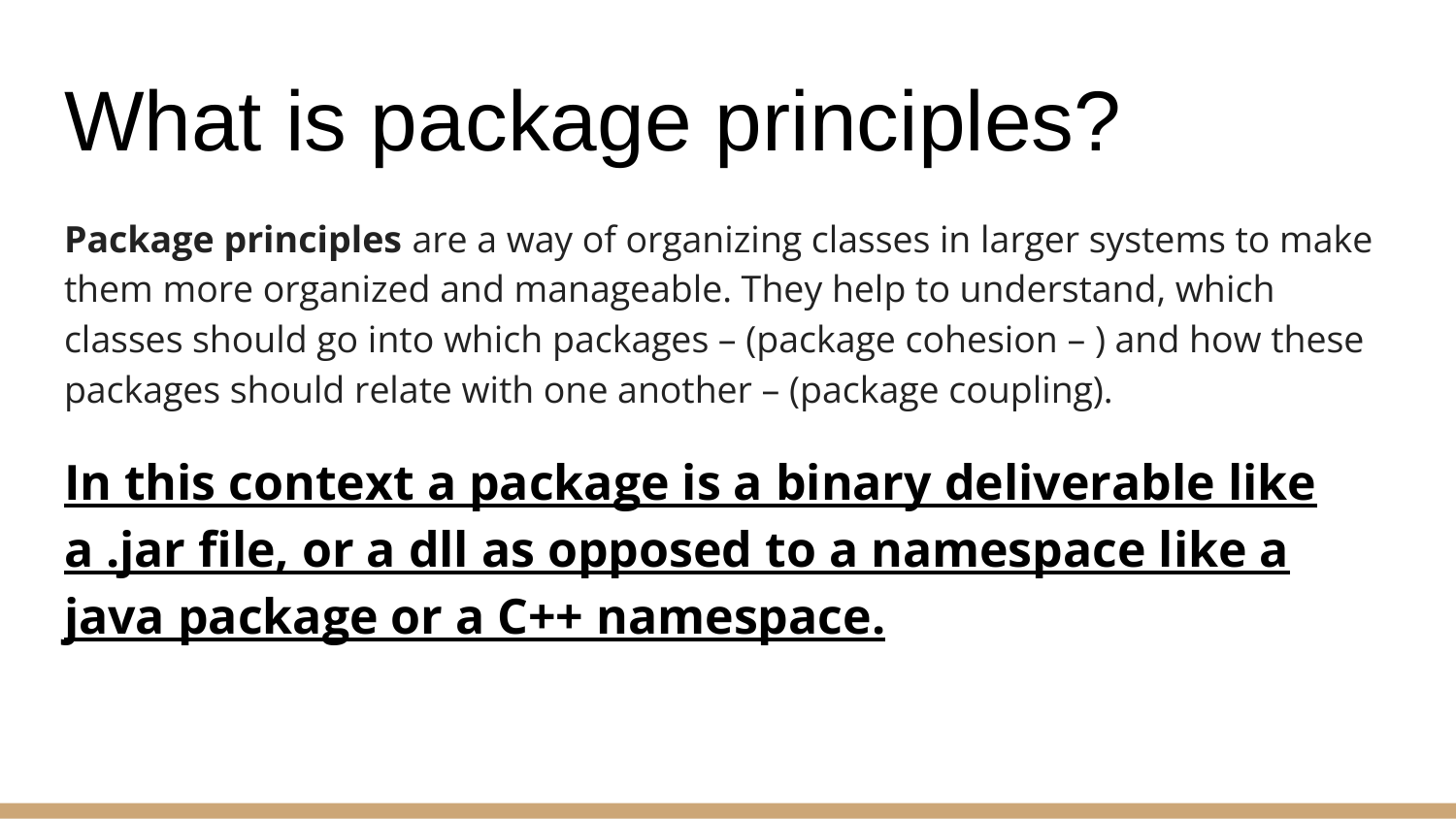

# What is package principles?
Package principles are a way of organizing classes in larger systems to make them more organized and manageable. They help to understand, which classes should go into which packages – (package cohesion – ) and how these packages should relate with one another – (package coupling).
In this context a package is a binary deliverable like a .jar file, or a dll as opposed to a namespace like a java package or a C++ namespace.